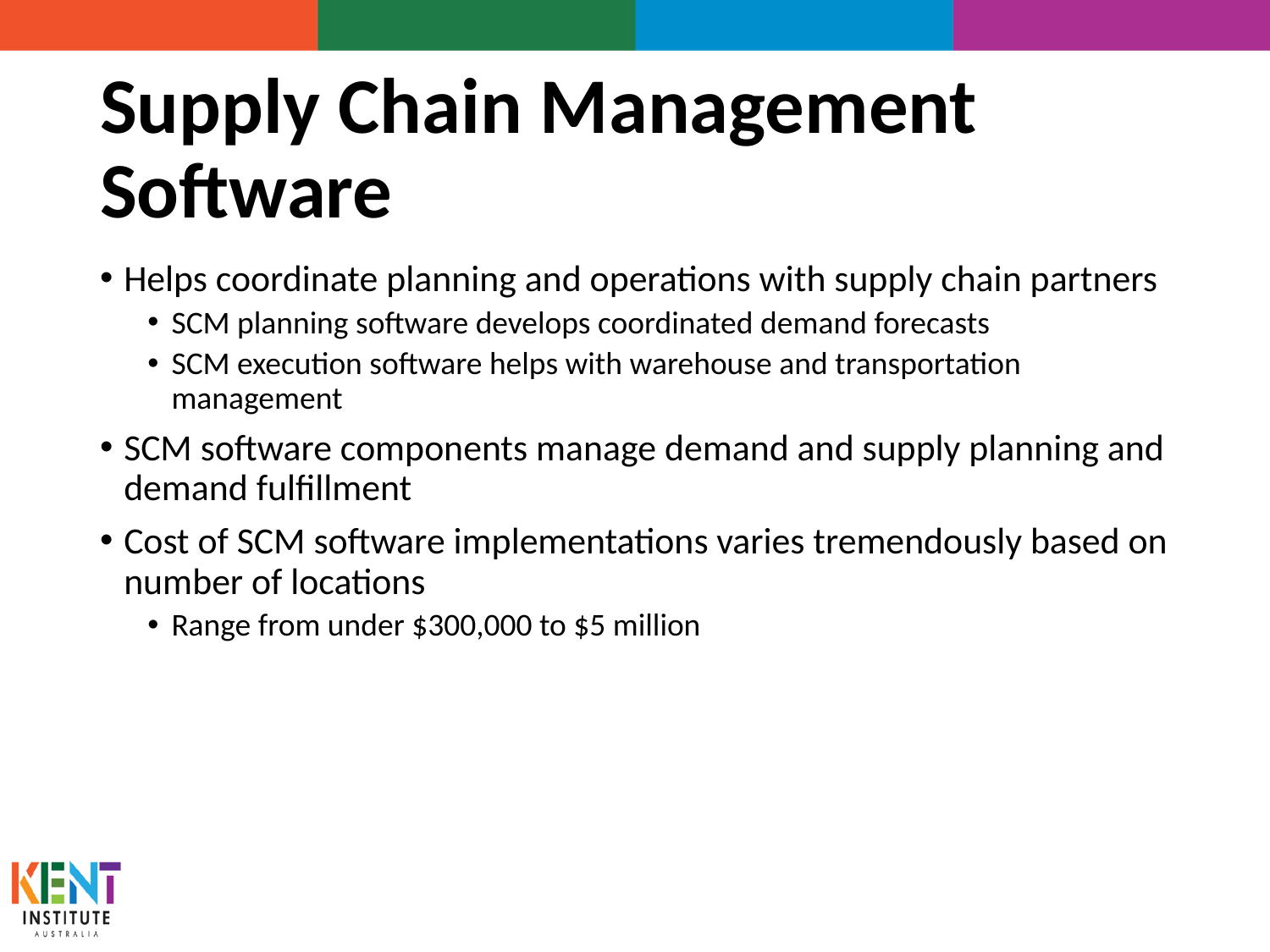

# Supply Chain Management Software
Helps coordinate planning and operations with supply chain partners
SCM planning software develops coordinated demand forecasts
SCM execution software helps with warehouse and transportation management
SCM software components manage demand and supply planning and demand fulfillment
Cost of SCM software implementations varies tremendously based on number of locations
Range from under $300,000 to $5 million